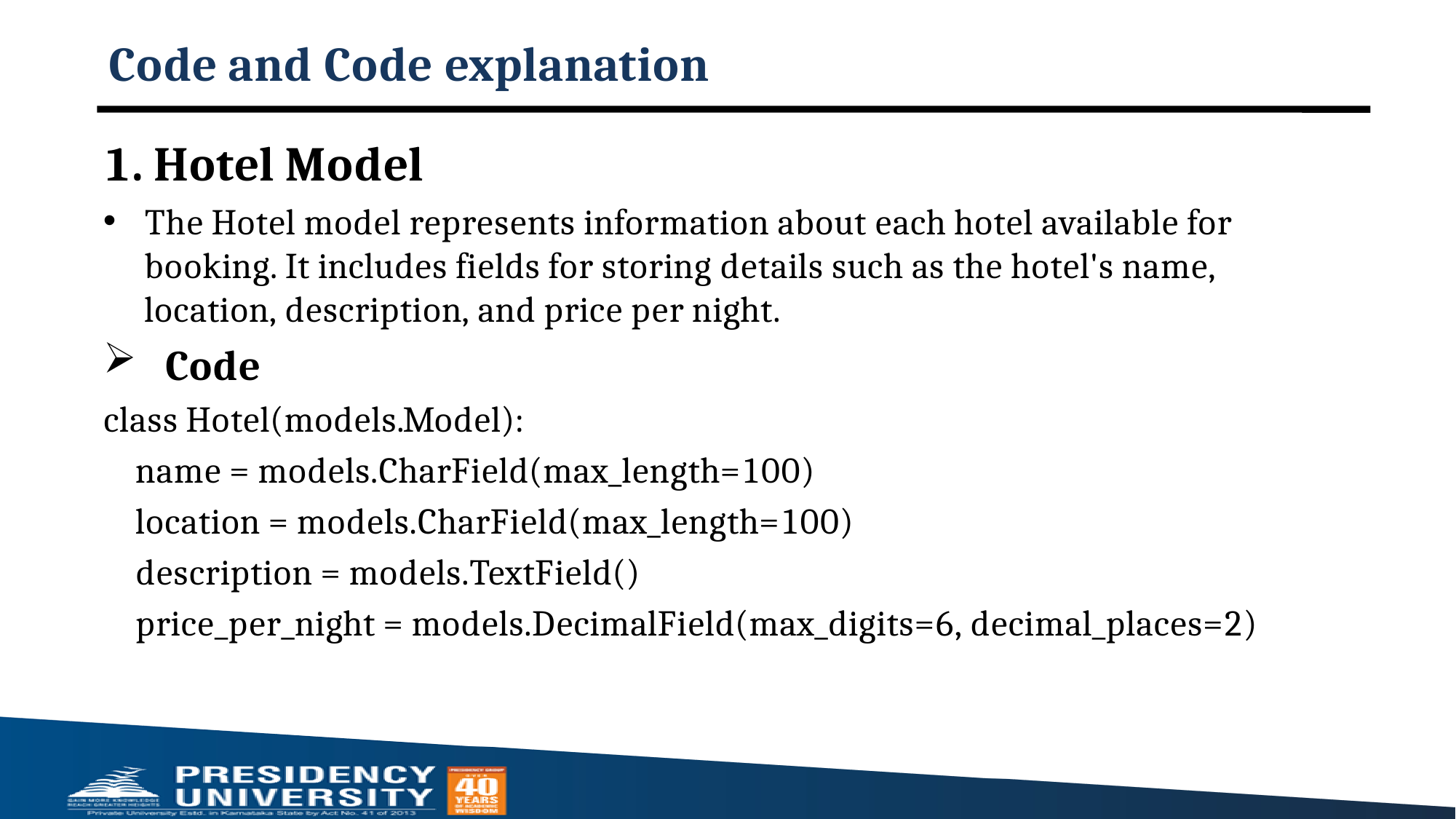

# Code and Code explanation
1. Hotel Model
The Hotel model represents information about each hotel available for booking. It includes fields for storing details such as the hotel's name, location, description, and price per night.
Code
class Hotel(models.Model):
    name = models.CharField(max_length=100)
    location = models.CharField(max_length=100)
    description = models.TextField()
    price_per_night = models.DecimalField(max_digits=6, decimal_places=2)